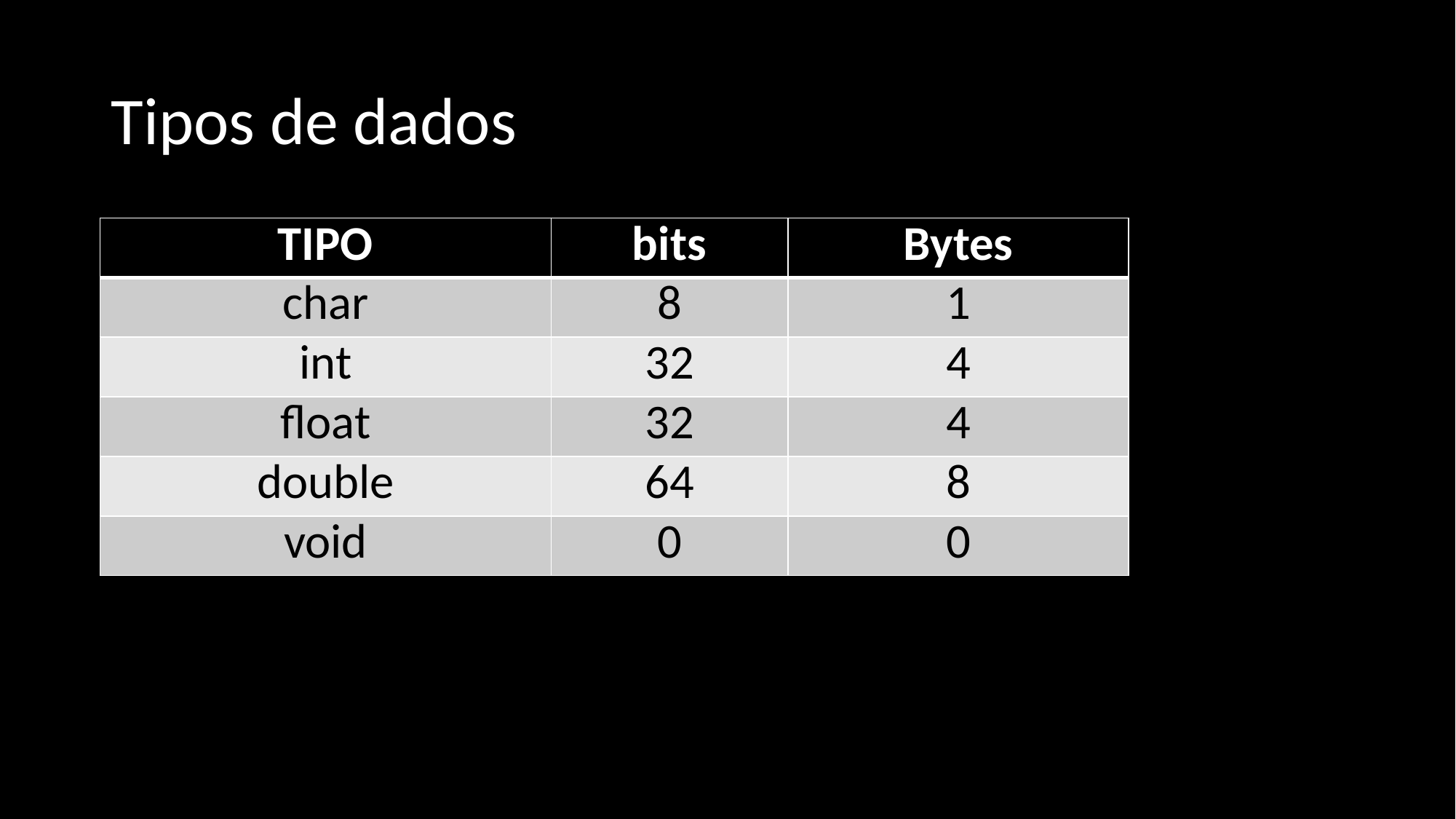

# Tipos de dados
| TIPO | bits | Bytes |
| --- | --- | --- |
| char | 8 | 1 |
| int | 32 | 4 |
| float | 32 | 4 |
| double | 64 | 8 |
| void | 0 | 0 |